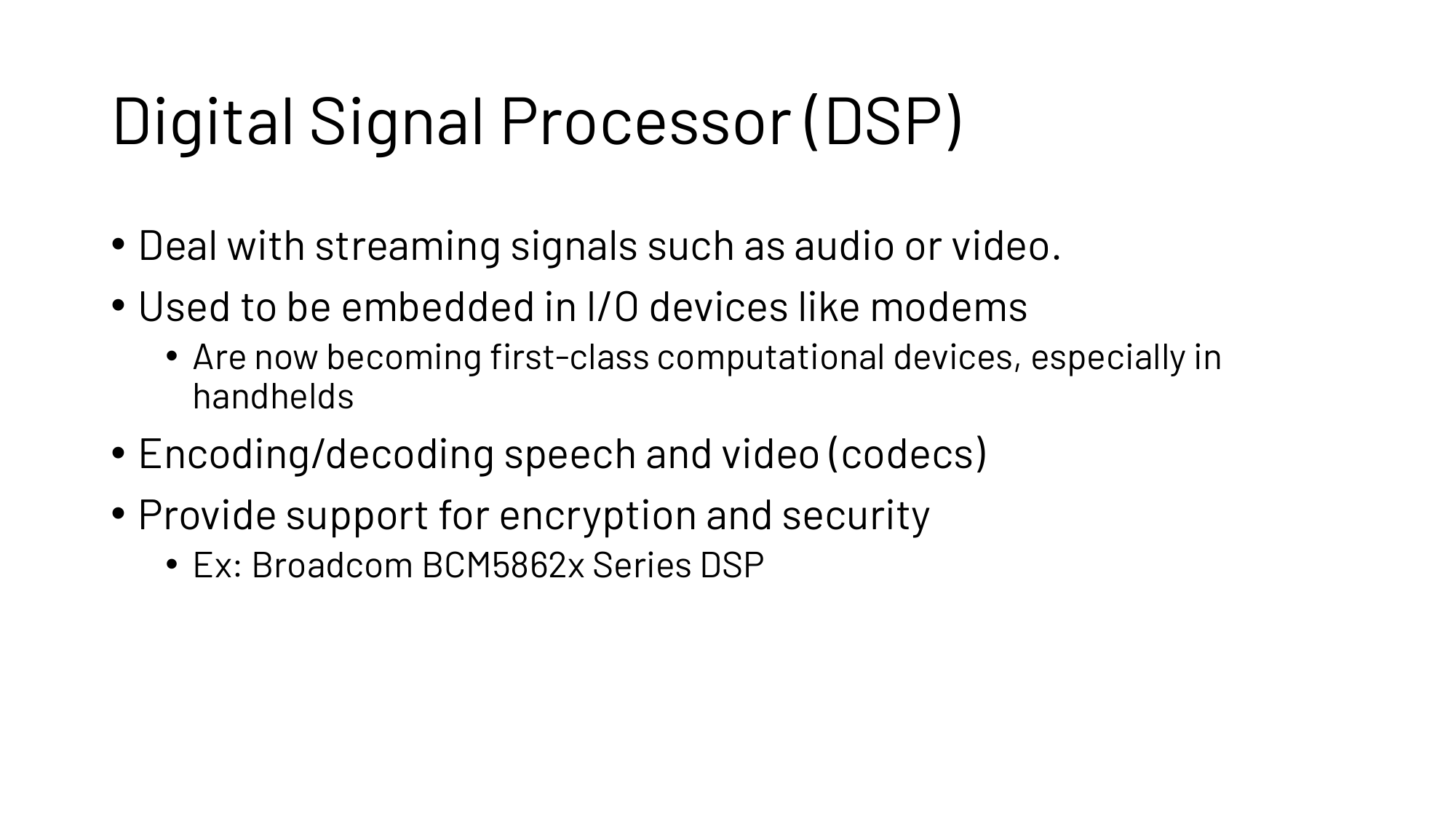

# Digital Signal Processor (DSP)
Deal with streaming signals such as audio or video.
Used to be embedded in I/O devices like modems
Are now becoming first-class computational devices, especially in handhelds
Encoding/decoding speech and video (codecs)
Provide support for encryption and security
Ex: Broadcom BCM5862x Series DSP